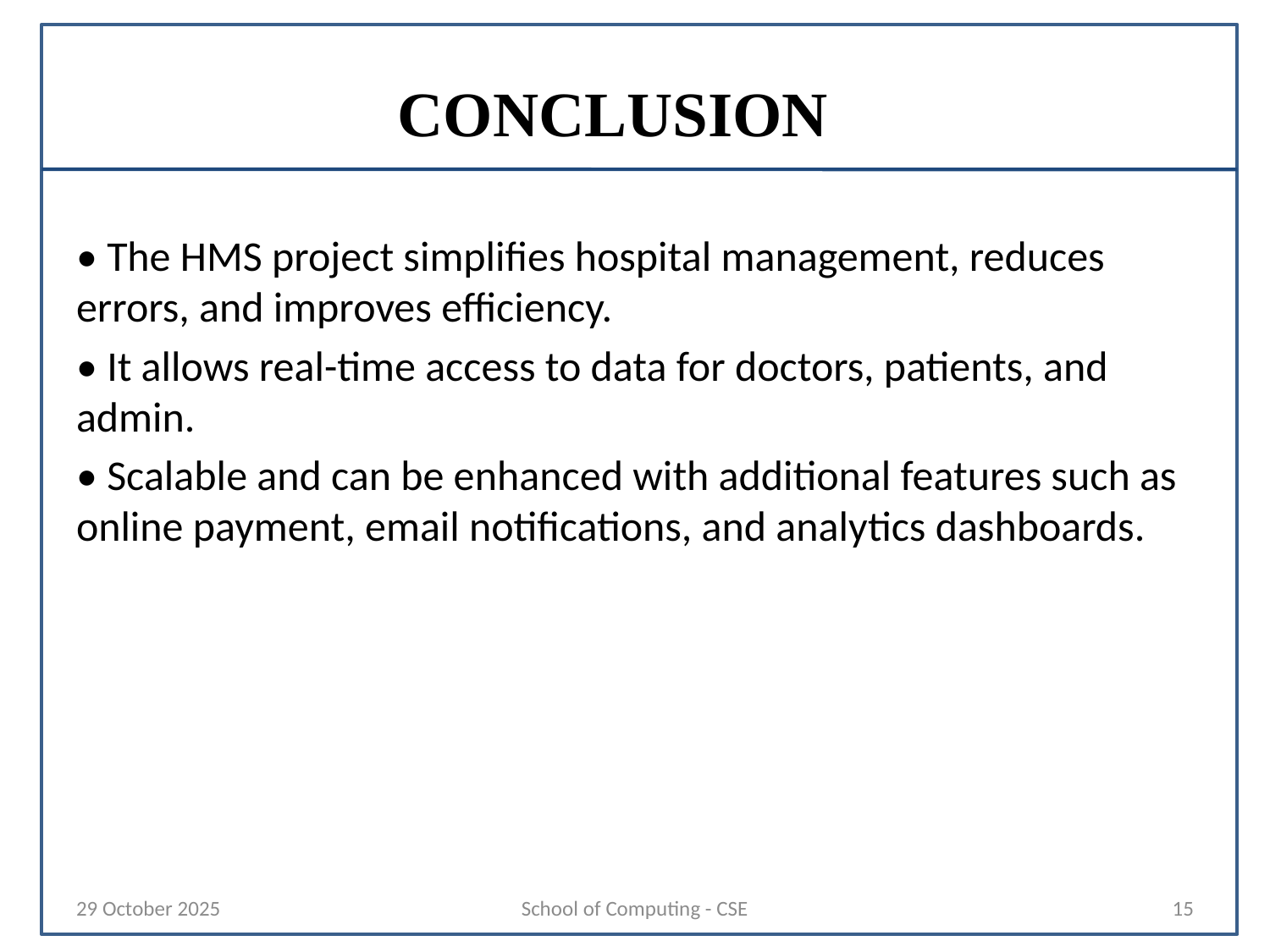

# CONCLUSION
• The HMS project simplifies hospital management, reduces errors, and improves efficiency.
• It allows real-time access to data for doctors, patients, and admin.
• Scalable and can be enhanced with additional features such as online payment, email notifications, and analytics dashboards.

29 October 2025
School of Computing - CSE
15